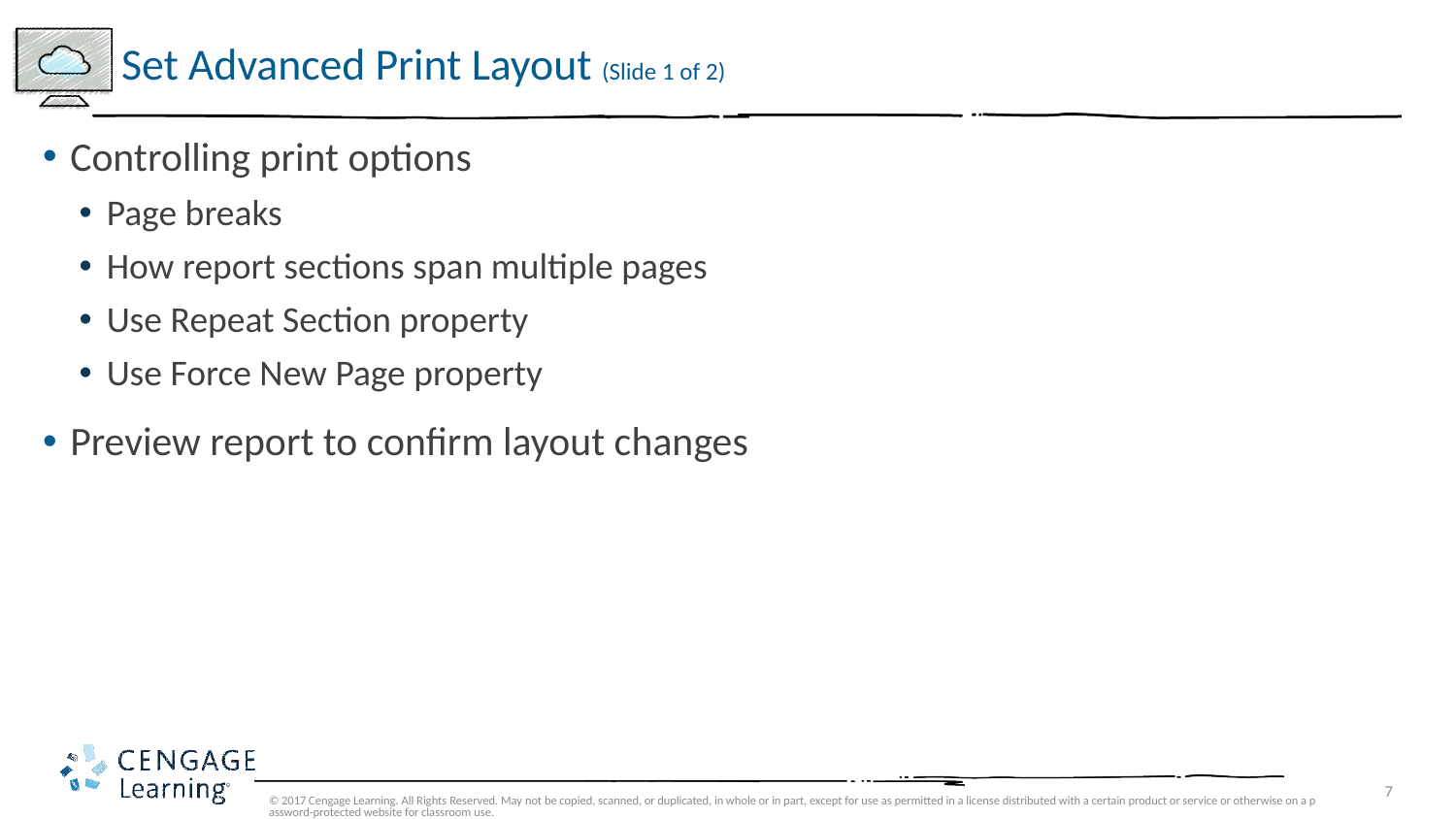

# Set Advanced Print Layout (Slide 1 of 2)
Controlling print options
Page breaks
How report sections span multiple pages
Use Repeat Section property
Use Force New Page property
Preview report to confirm layout changes

© 2017 Cengage Learning. All Rights Reserved. May not be copied, scanned, or duplicated, in whole or in part, except for use as permitted in a license distributed with a certain product or service or otherwise on a password-protected website for classroom use.